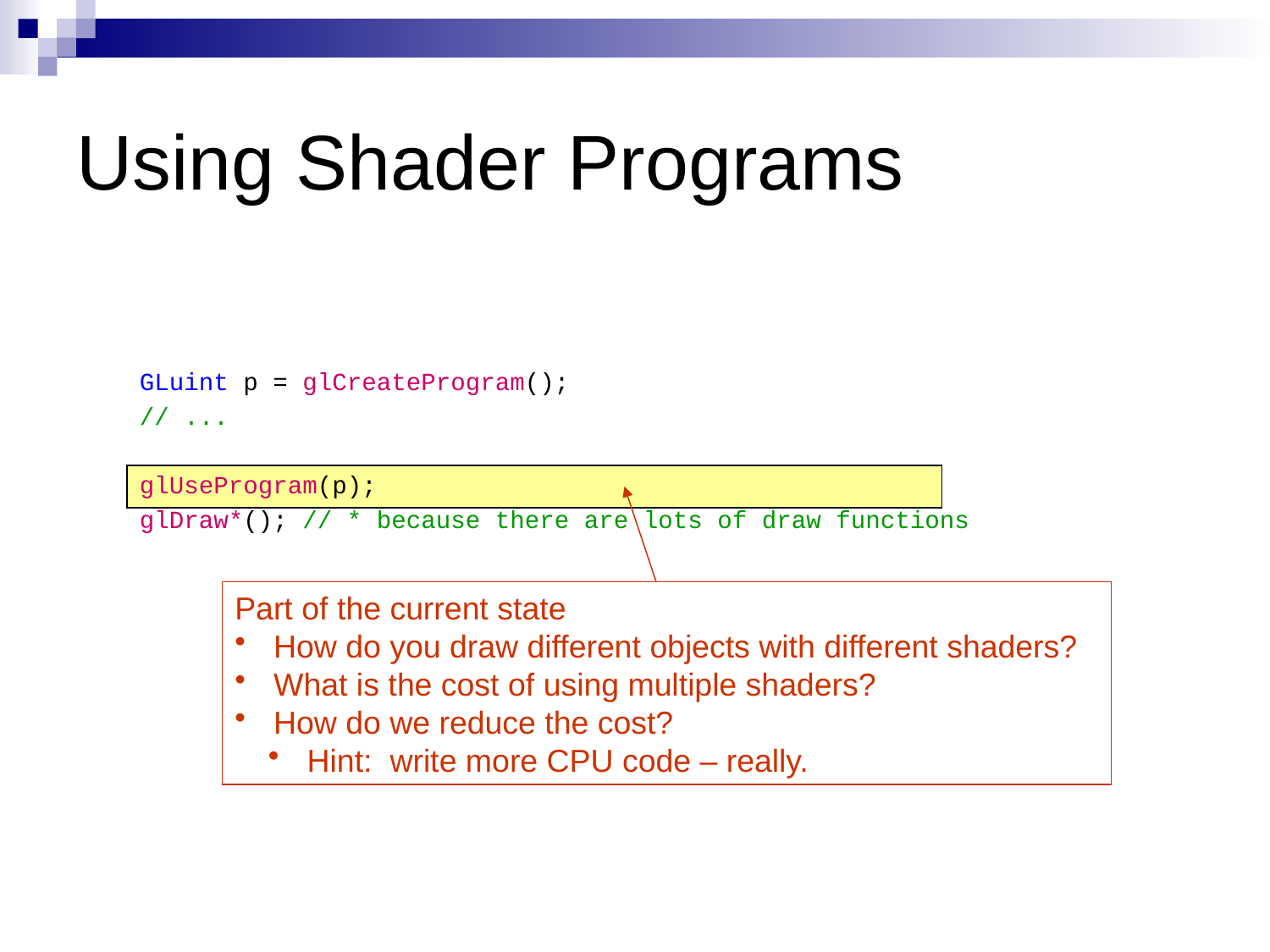

# Using Shader Programs
GLuint p = glCreateProgram();
// ...

glUseProgram(p);
glDraw*(); // * because there are lots of draw functions

Part of the current state
 How do you draw different objects with different shaders?
 What is the cost of using multiple shaders?
 How do we reduce the cost?
 Hint:  write more CPU code – really.